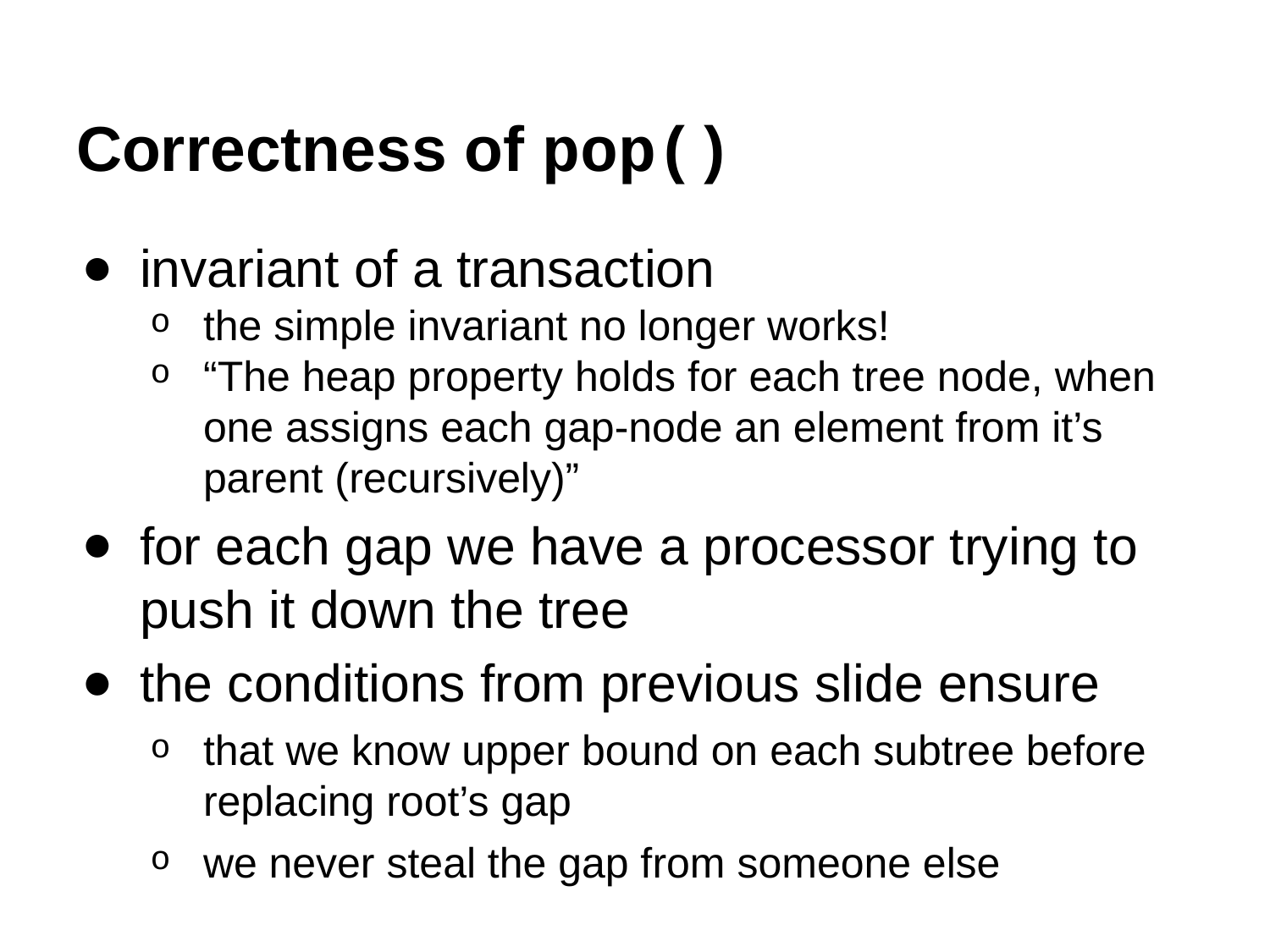

# Correctness of pop()
invariant of a transaction
the simple invariant no longer works!
“The heap property holds for each tree node, when one assigns each gap-node an element from it’s parent (recursively)”
for each gap we have a processor trying to push it down the tree
the conditions from previous slide ensure
that we know upper bound on each subtree before replacing root’s gap
we never steal the gap from someone else